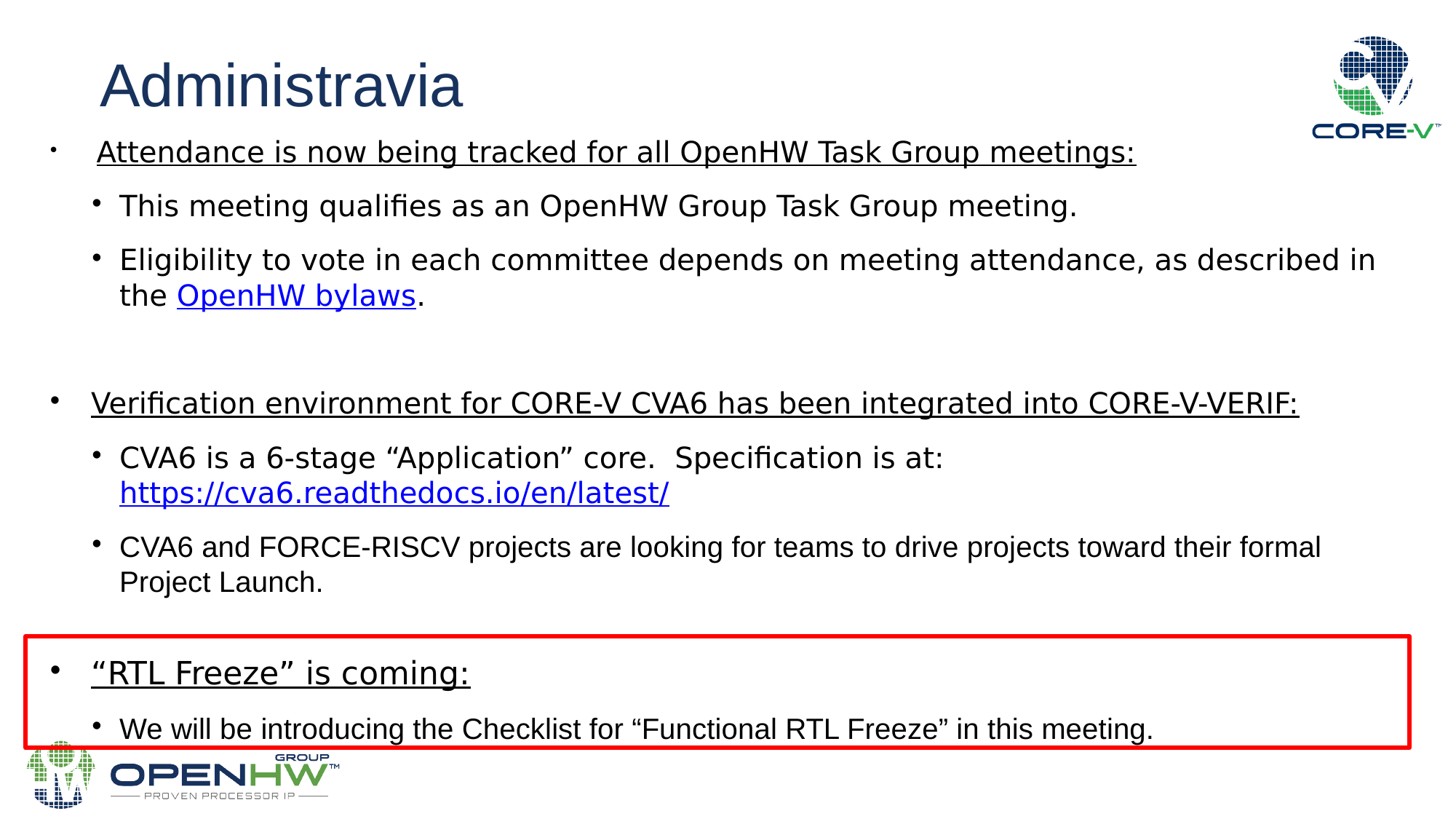

Administravia
 Attendance is now being tracked for all OpenHW Task Group meetings:
This meeting qualifies as an OpenHW Group Task Group meeting.
Eligibility to vote in each committee depends on meeting attendance, as described in the OpenHW bylaws.

Verification environment for CORE-V CVA6 has been integrated into CORE-V-VERIF:
CVA6 is a 6-stage “Application” core.  Specification is at:  https://cva6.readthedocs.io/en/latest/
CVA6 and FORCE-RISCV projects are looking for teams to drive projects toward their formal Project Launch.
“RTL Freeze” is coming:
We will be introducing the Checklist for “Functional RTL Freeze” in this meeting.